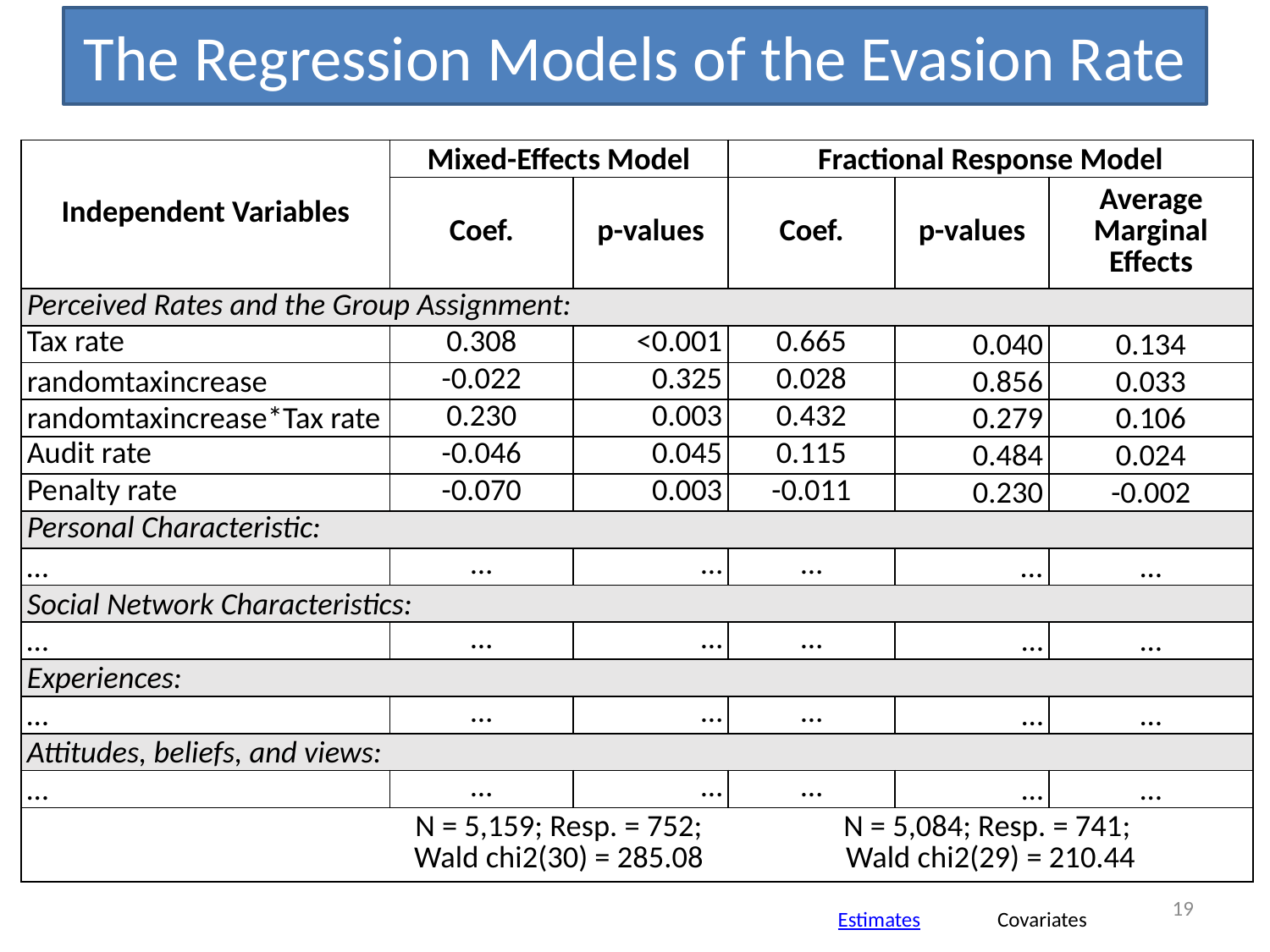

# The Regression Models of the Evasion Rate
| Independent Variables | Mixed-Effects Model |  | Fractional Response Model |  |  |
| --- | --- | --- | --- | --- | --- |
|  | Coef. | p-values | Coef. | p-values | Average Marginal Effects |
| Perceived Rates and the Group Assignment: |  |  |  |  |  |
| Tax rate | 0.308 | <0.001 | 0.665 | 0.040 | 0.134 |
| randomtaxincrease | -0.022 | 0.325 | 0.028 | 0.856 | 0.033 |
| randomtaxincrease\*Tax rate | 0.230 | 0.003 | 0.432 | 0.279 | 0.106 |
| Audit rate | -0.046 | 0.045 | 0.115 | 0.484 | 0.024 |
| Penalty rate | -0.070 | 0.003 | -0.011 | 0.230 | -0.002 |
| Personal Characteristic: |  |  |  |  |  |
| … | … | … | … | ... | … |
| Social Network Characteristics: |  |  |  |  |  |
| … | … | … | … | … | … |
| Experiences: |  |  |  |  |  |
| … | … | … | … | … | … |
| Attitudes, beliefs, and views: |  |  |  |  |  |
| … | … | … | … | … | … |
|  | N = 5,159; Resp. = 752; Wald chi2(30) = 285.08 |  | N = 5,084; Resp. = 741; Wald chi2(29) = 210.44 |  |  |
19
Estimates
Covariates